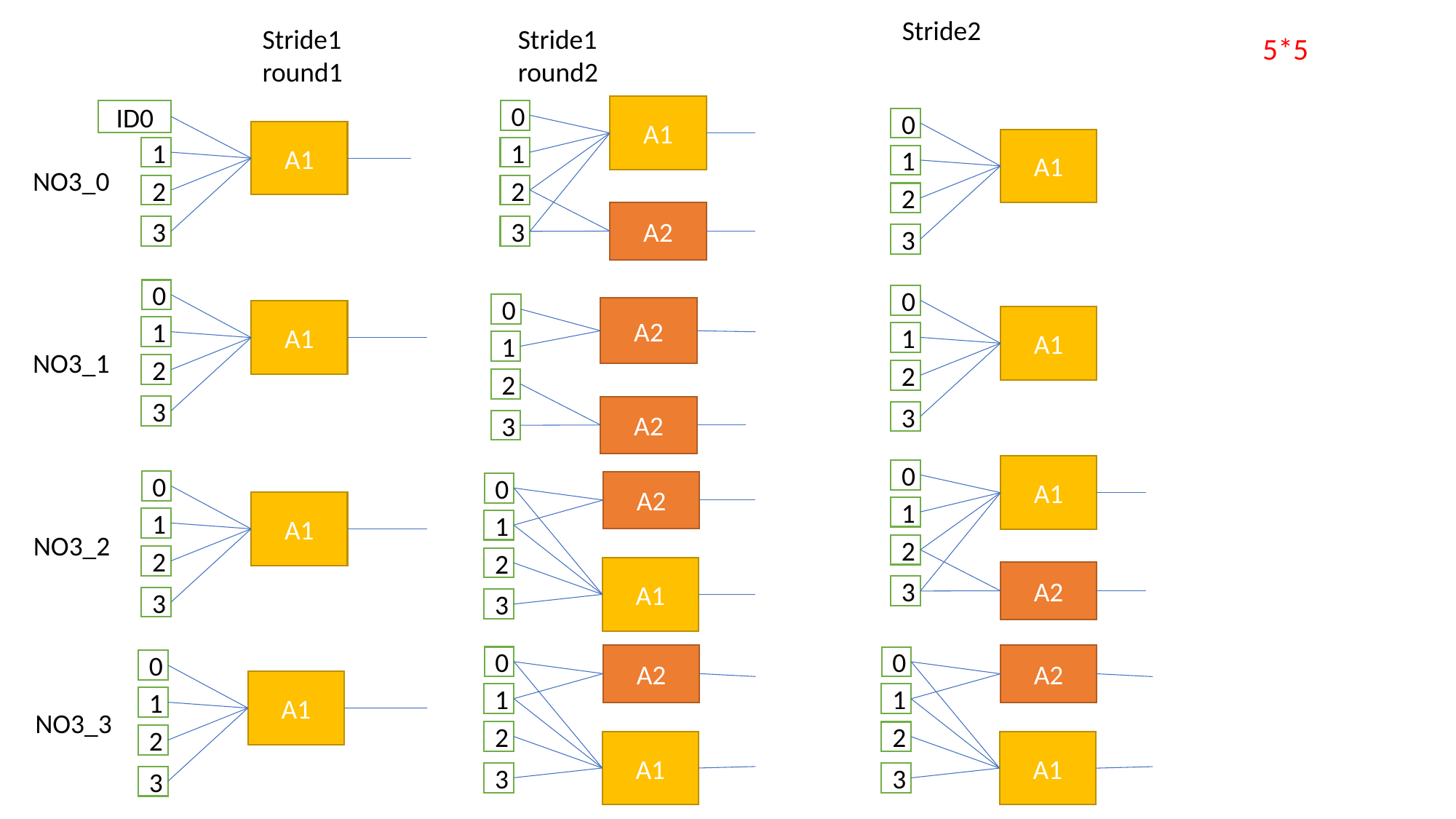

Stride2

Stride1
round1
Stride1
round2
5*5
A1
ID0
0
0
A1
A1
1
1
1
NO3_0
2
2
2
A2
3
3
3
0
0
0
A2
A1
A1
1
1
1
NO3_1
2
2
2
3
A2
3
3
A1
0
0
A2
0
A1
1
1
1
NO3_2
2
2
2
A1
A2
3
3
3
A2
A2
0
0
0
A1
1
1
1
NO3_3
2
2
2
A1
A1
3
3
3